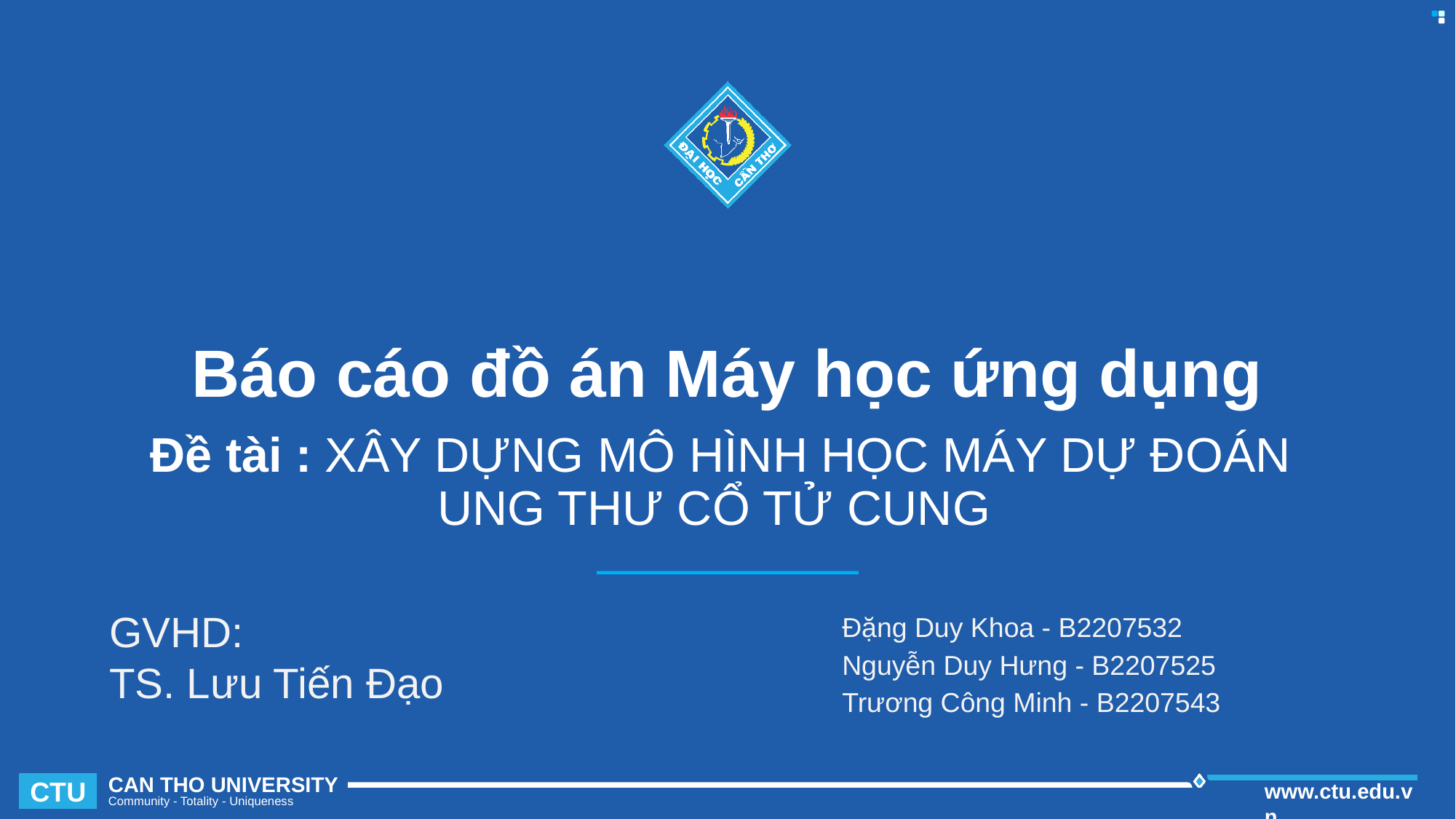

# Báo cáo đồ án Máy học ứng dụng
Đề tài : XÂY DỰNG MÔ HÌNH HỌC MÁY DỰ ĐOÁN
UNG THƯ CỔ TỬ CUNG
GVHD:
TS. Lưu Tiến Đạo
Đặng Duy Khoa - B2207532
Nguyễn Duy Hưng - B2207525
Trương Công Minh - B2207543